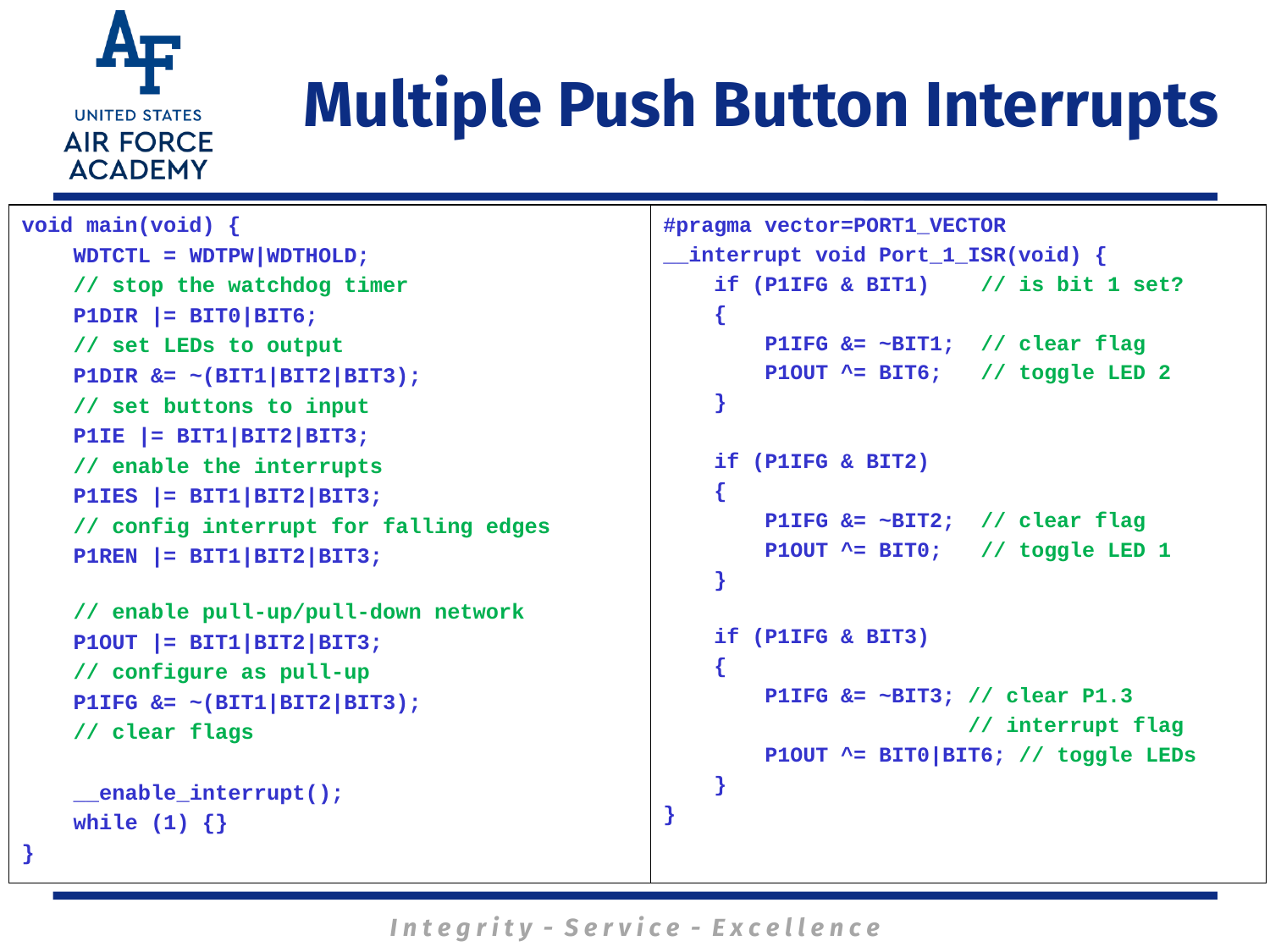

# Multiple Push Button Interrupts
void main(void) {
    WDTCTL = WDTPW|WDTHOLD;
    // stop the watchdog timer
    P1DIR |= BIT0|BIT6;
    // set LEDs to output
    P1DIR &= ~(BIT1|BIT2|BIT3);
    // set buttons to input
    P1IE |= BIT1|BIT2|BIT3;
    // enable the interrupts
    P1IES |= BIT1|BIT2|BIT3;
    // config interrupt for falling edges
    P1REN |= BIT1|BIT2|BIT3;
    // enable pull-up/pull-down network
    P1OUT |= BIT1|BIT2|BIT3;
    // configure as pull-up
    P1IFG &= ~(BIT1|BIT2|BIT3);
    // clear flags

    __enable_interrupt();
    while (1) {}
}
#pragma vector=PORT1_VECTOR
__interrupt void Port_1_ISR(void) {
    if (P1IFG & BIT1)    // is bit 1 set?
    {
        P1IFG &= ~BIT1;  // clear flag
        P1OUT ^= BIT6;   // toggle LED 2
    }

    if (P1IFG & BIT2)
    {
        P1IFG &= ~BIT2;  // clear flag
        P1OUT ^= BIT0;   // toggle LED 1
    }

    if (P1IFG & BIT3)
    {
        P1IFG &= ~BIT3; // clear P1.3
                        // interrupt flag
        P1OUT ^= BIT0|BIT6; // toggle LEDs
    }
}